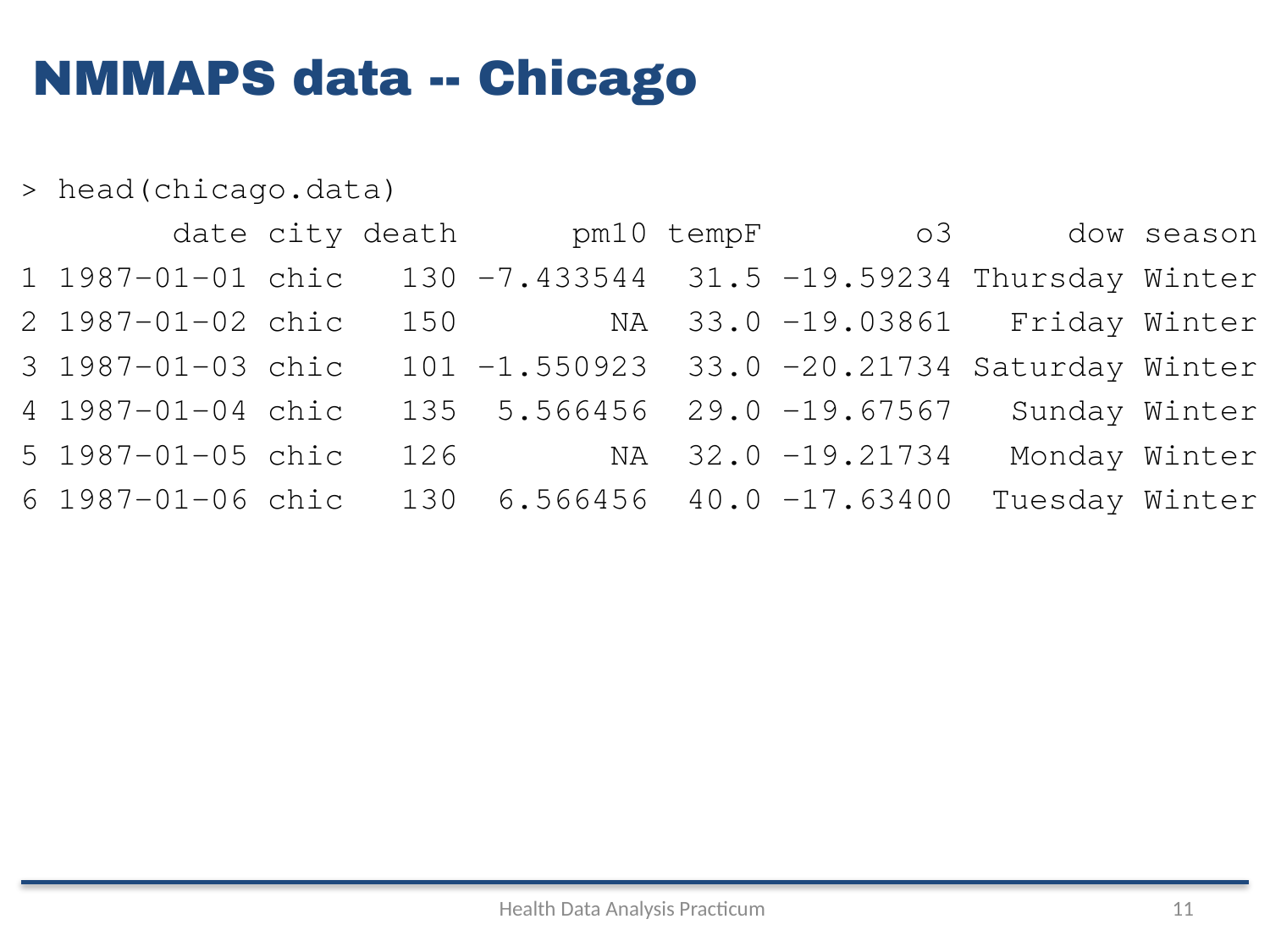

# NMMAPS data -- Chicago

> head(chicago.data)
        date city death      pm10 tempF        o3      dow season
1 1987-01-01 chic   130 -7.433544  31.5 -19.59234 Thursday Winter
2 1987-01-02 chic   150        NA  33.0 -19.03861   Friday Winter
3 1987-01-03 chic   101 -1.550923  33.0 -20.21734 Saturday Winter
4 1987-01-04 chic   135  5.566456  29.0 -19.67567   Sunday Winter
5 1987-01-05 chic   126        NA  32.0 -19.21734   Monday Winter
6 1987-01-06 chic   130  6.566456  40.0 -17.63400  Tuesday Winter
Health Data Analysis Practicum
11